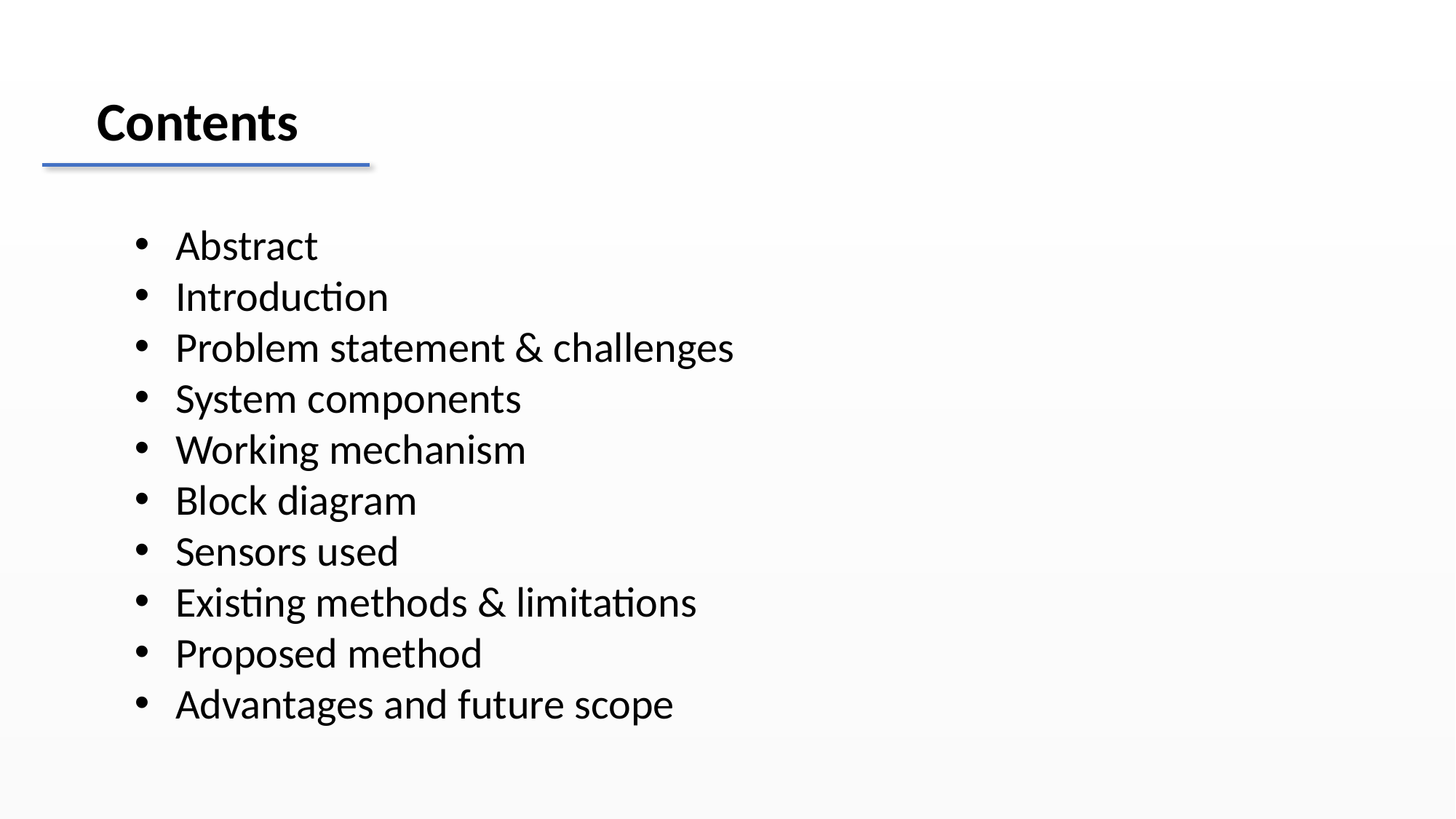

Contents
Abstract
Introduction
Problem statement & challenges
System components
Working mechanism
Block diagram
Sensors used
Existing methods & limitations
Proposed method
Advantages and future scope